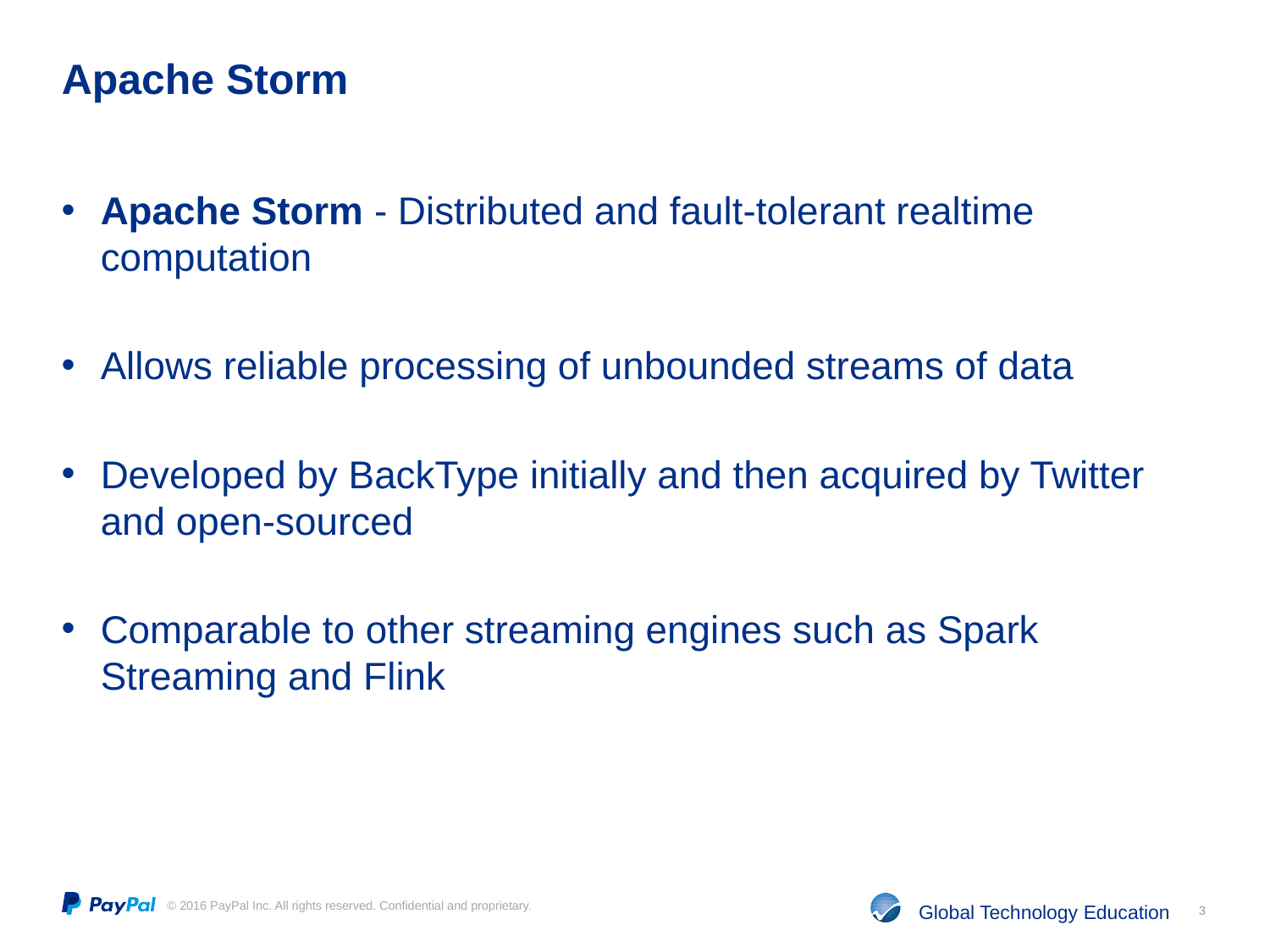

# Apache Storm
Apache Storm - Distributed and fault-tolerant realtime computation

Allows reliable processing of unbounded streams of data

Developed by BackType initially and then acquired by Twitter and open-sourced

Comparable to other streaming engines such as Spark Streaming and Flink

3